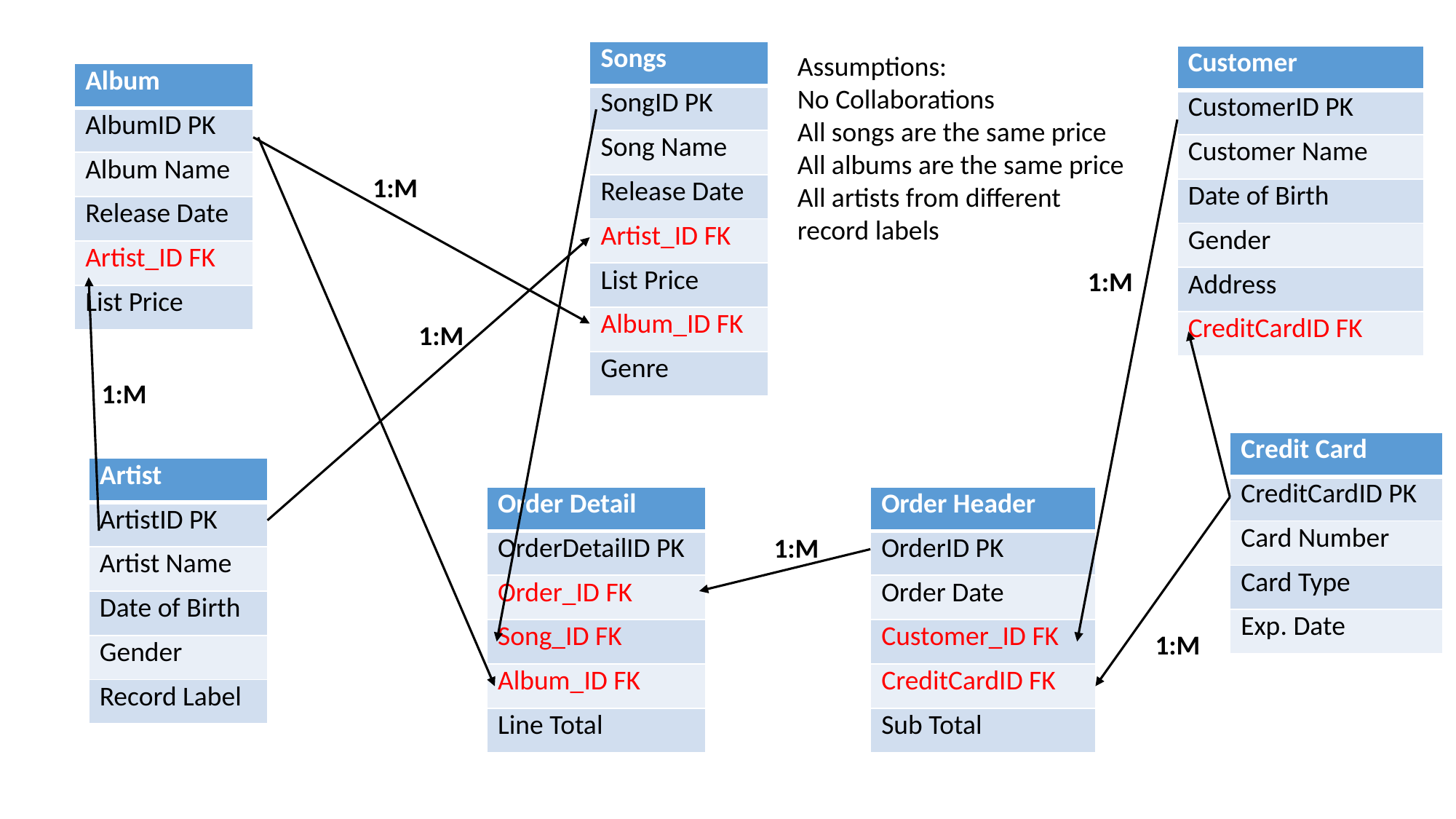

| Songs |
| --- |
| SongID PK |
| Song Name |
| Release Date |
| Artist\_ID FK |
| List Price |
| Album\_ID FK |
| Genre |
Assumptions:
No Collaborations
All songs are the same price
All albums are the same price
All artists from different record labels
| Customer |
| --- |
| CustomerID PK |
| Customer Name |
| Date of Birth |
| Gender |
| Address |
| CreditCardID FK |
| Album |
| --- |
| AlbumID PK |
| Album Name |
| Release Date |
| Artist\_ID FK |
| List Price |
1:M
1:M
1:M
1:M
| Credit Card |
| --- |
| CreditCardID PK |
| Card Number |
| Card Type |
| Exp. Date |
| Artist |
| --- |
| ArtistID PK |
| Artist Name |
| Date of Birth |
| Gender |
| Record Label |
| Order Detail |
| --- |
| OrderDetailID PK |
| Order\_ID FK |
| Song\_ID FK |
| Album\_ID FK |
| Line Total |
| Order Header |
| --- |
| OrderID PK |
| Order Date |
| Customer\_ID FK |
| CreditCardID FK |
| Sub Total |
1:M
1:M